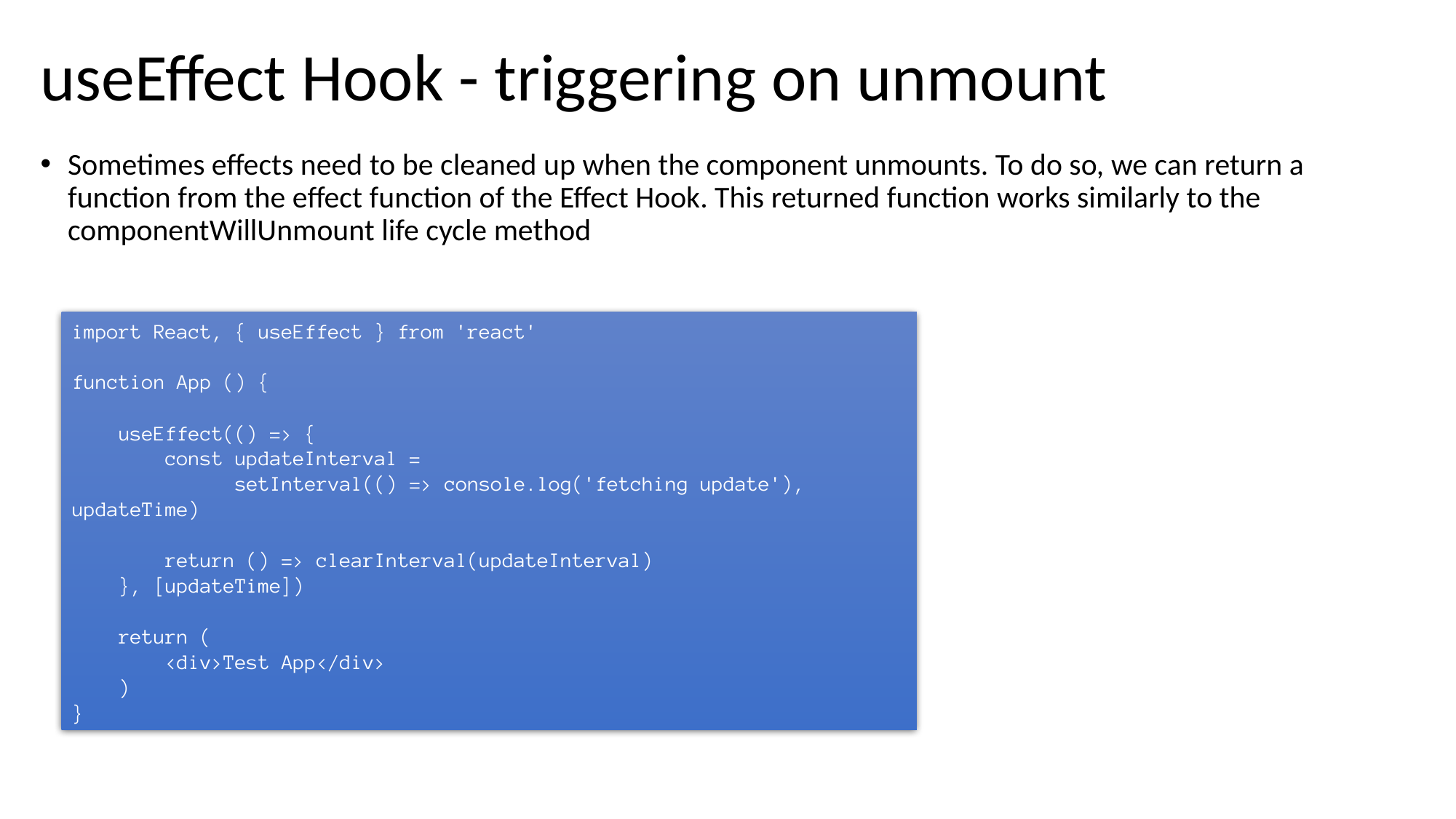

# useEffect Hook - triggering on unmount
Sometimes effects need to be cleaned up when the component unmounts. To do so, we can return a function from the effect function of the Effect Hook. This returned function works similarly to the componentWillUnmount life cycle method

import React, { useEffect } from 'react'

function App () {

    useEffect(() => {
        const updateInterval =
              setInterval(() => console.log('fetching update'), updateTime)

        return () => clearInterval(updateInterval)
    }, [updateTime])

    return (
        <div>Test App</div>
    )
}